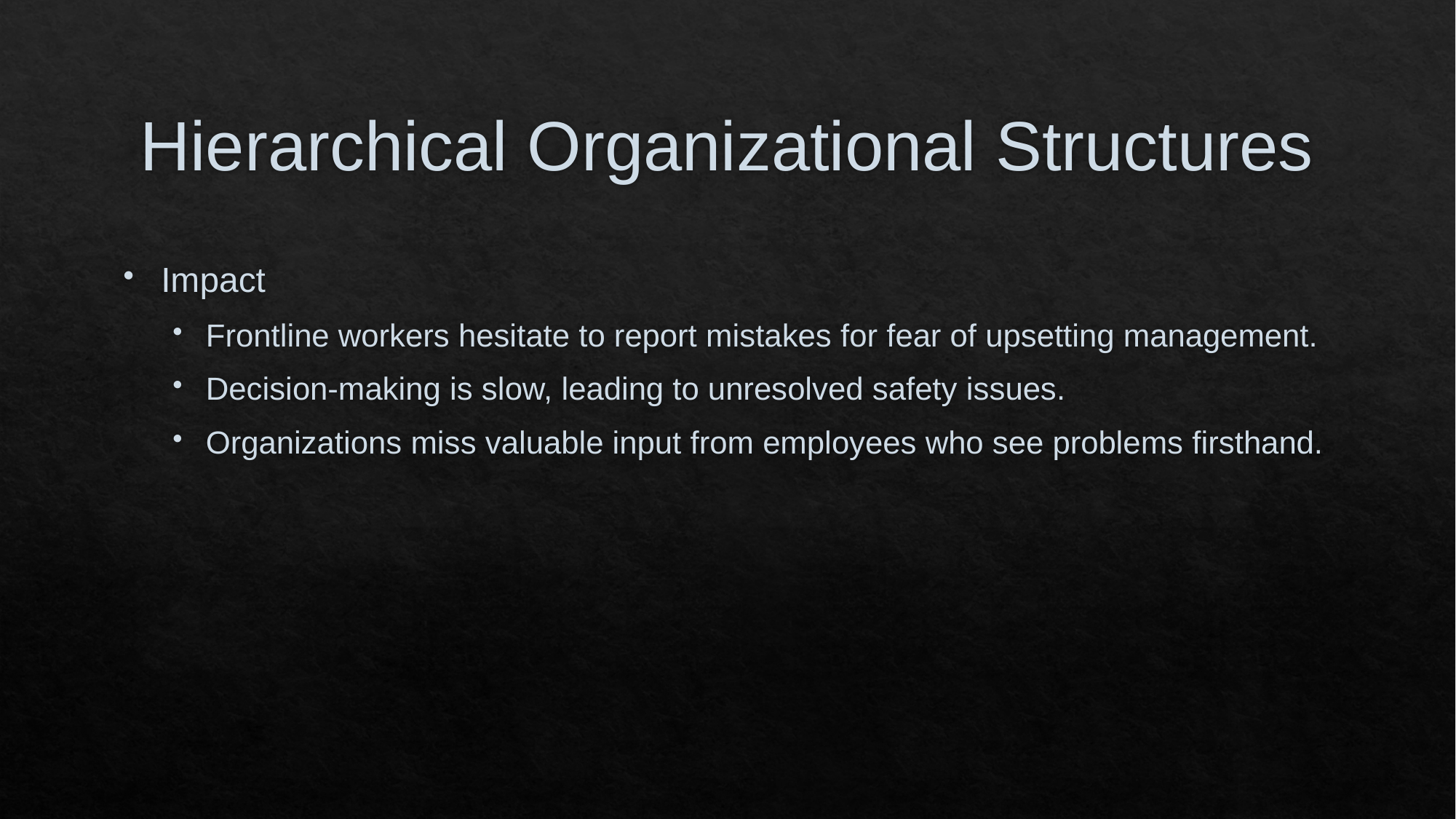

# Hierarchical Organizational Structures
Impact
Frontline workers hesitate to report mistakes for fear of upsetting management.
Decision-making is slow, leading to unresolved safety issues.
Organizations miss valuable input from employees who see problems firsthand.